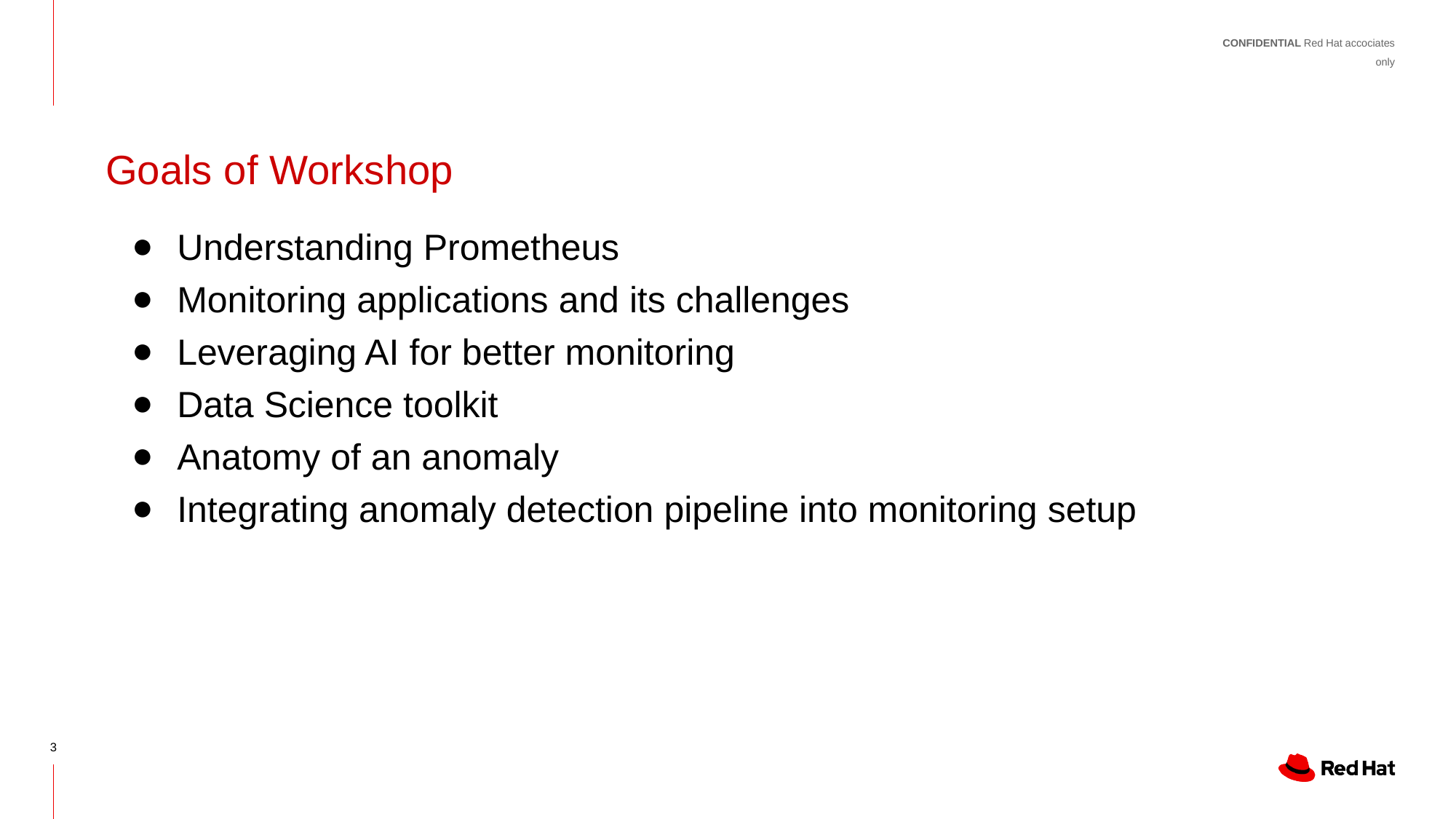

# Goals of Workshop
Understanding Prometheus
Monitoring applications and its challenges
Leveraging AI for better monitoring
Data Science toolkit
Anatomy of an anomaly
Integrating anomaly detection pipeline into monitoring setup

3